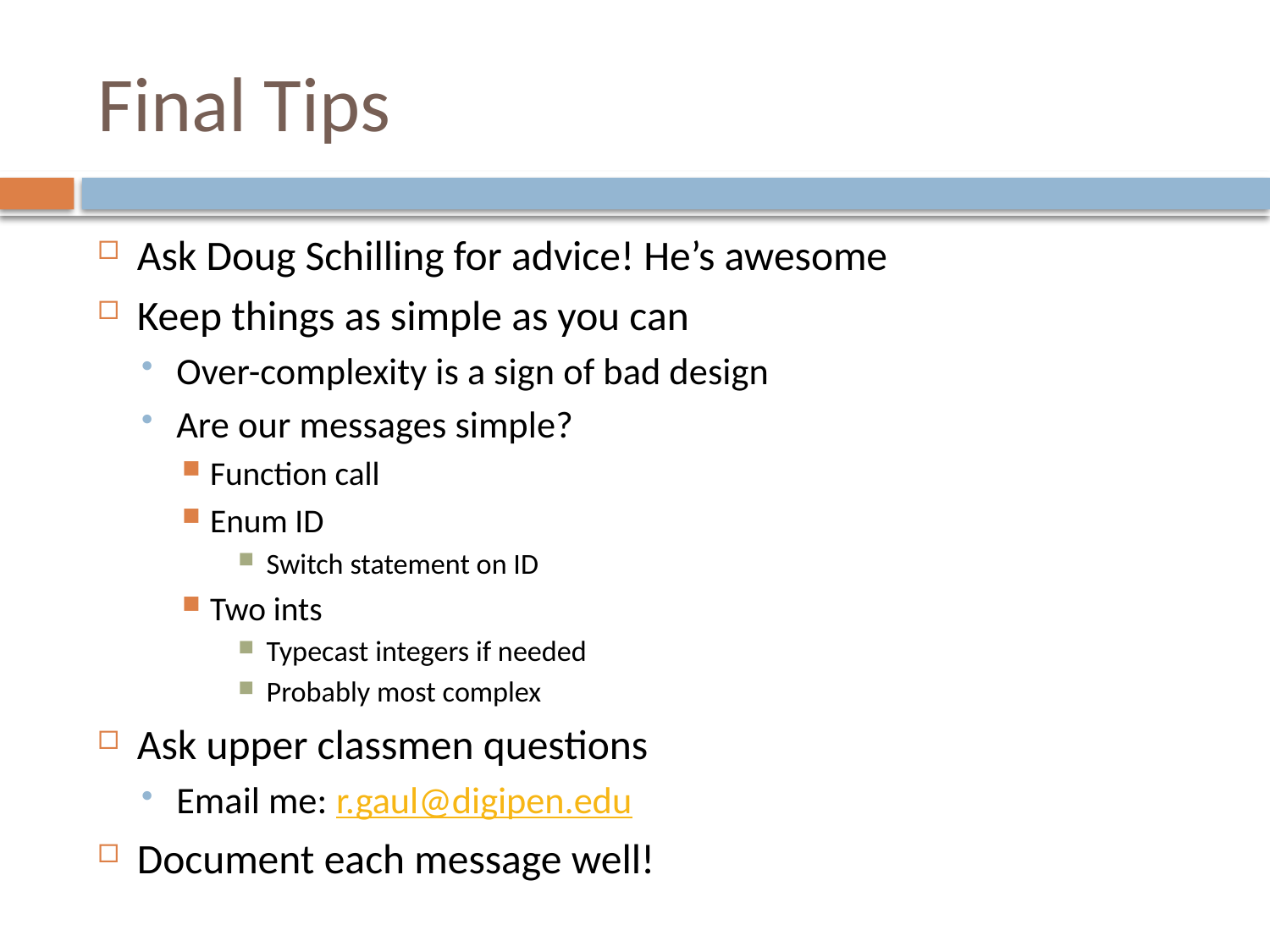

# Final Tips
Ask Doug Schilling for advice! He’s awesome
Keep things as simple as you can
Over-complexity is a sign of bad design
Are our messages simple?
Function call
Enum ID
Switch statement on ID
Two ints
Typecast integers if needed
Probably most complex
Ask upper classmen questions
Email me: r.gaul@digipen.edu
Document each message well!